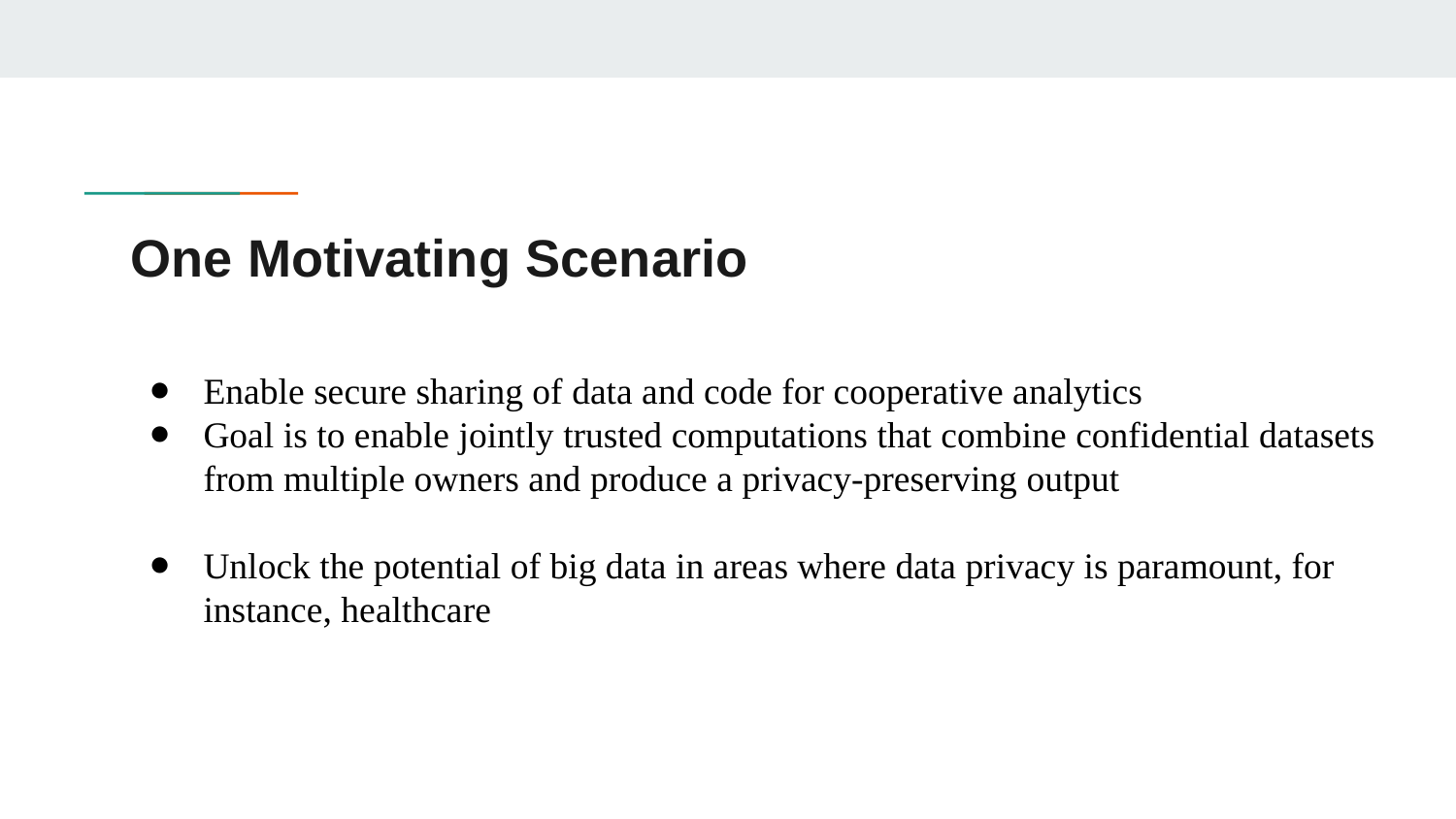

# One Motivating Scenario
Enable secure sharing of data and code for cooperative analytics
Goal is to enable jointly trusted computations that combine confidential datasets from multiple owners and produce a privacy-preserving output

Unlock the potential of big data in areas where data privacy is paramount, for instance, healthcare